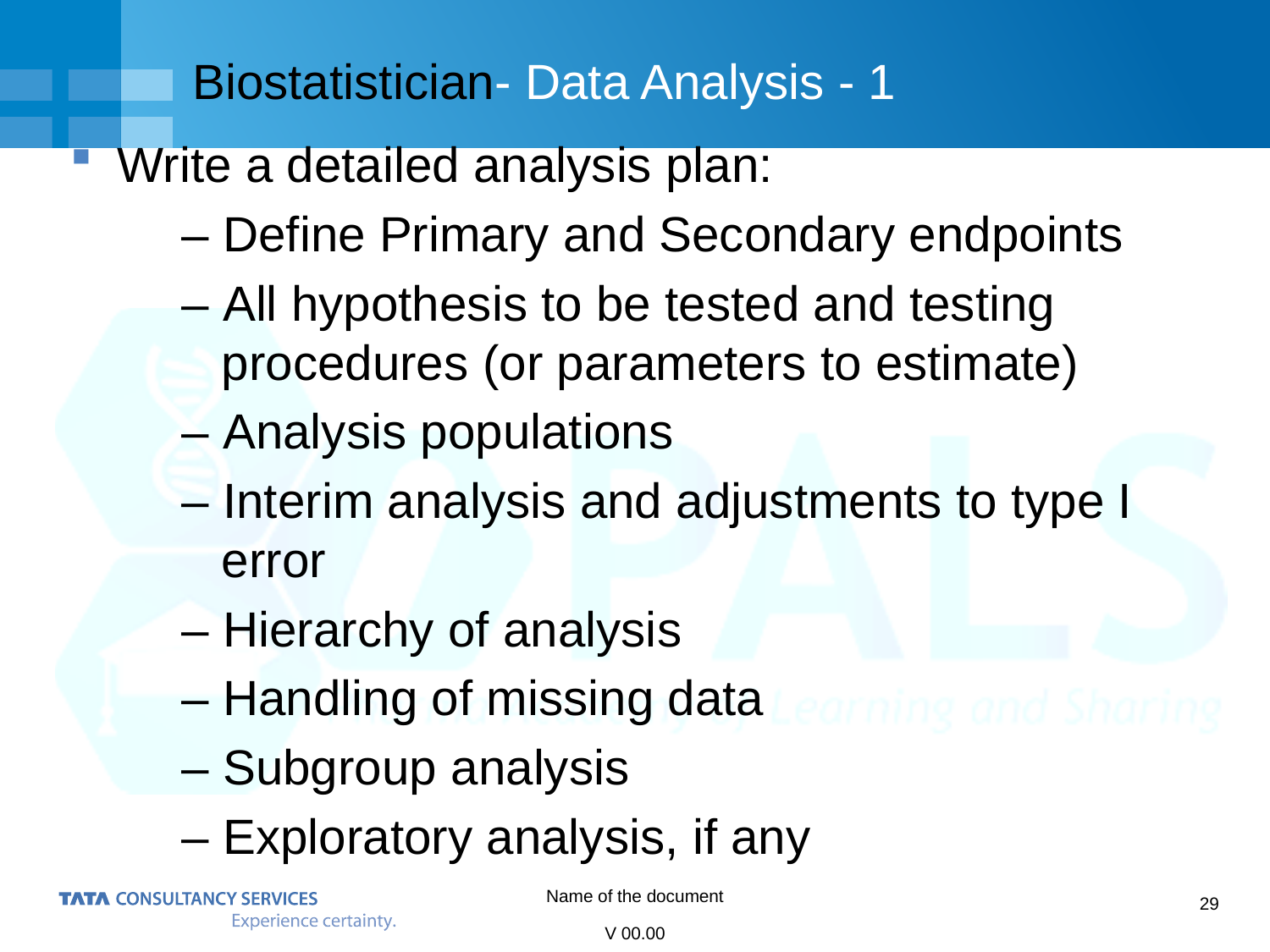

# Biostatistician- Data Analysis - 1
Write a detailed analysis plan:
– Define Primary and Secondary endpoints
– All hypothesis to be tested and testing procedures (or parameters to estimate)
– Analysis populations
– Interim analysis and adjustments to type I error
– Hierarchy of analysis
– Handling of missing data
– Subgroup analysis
– Exploratory analysis, if any